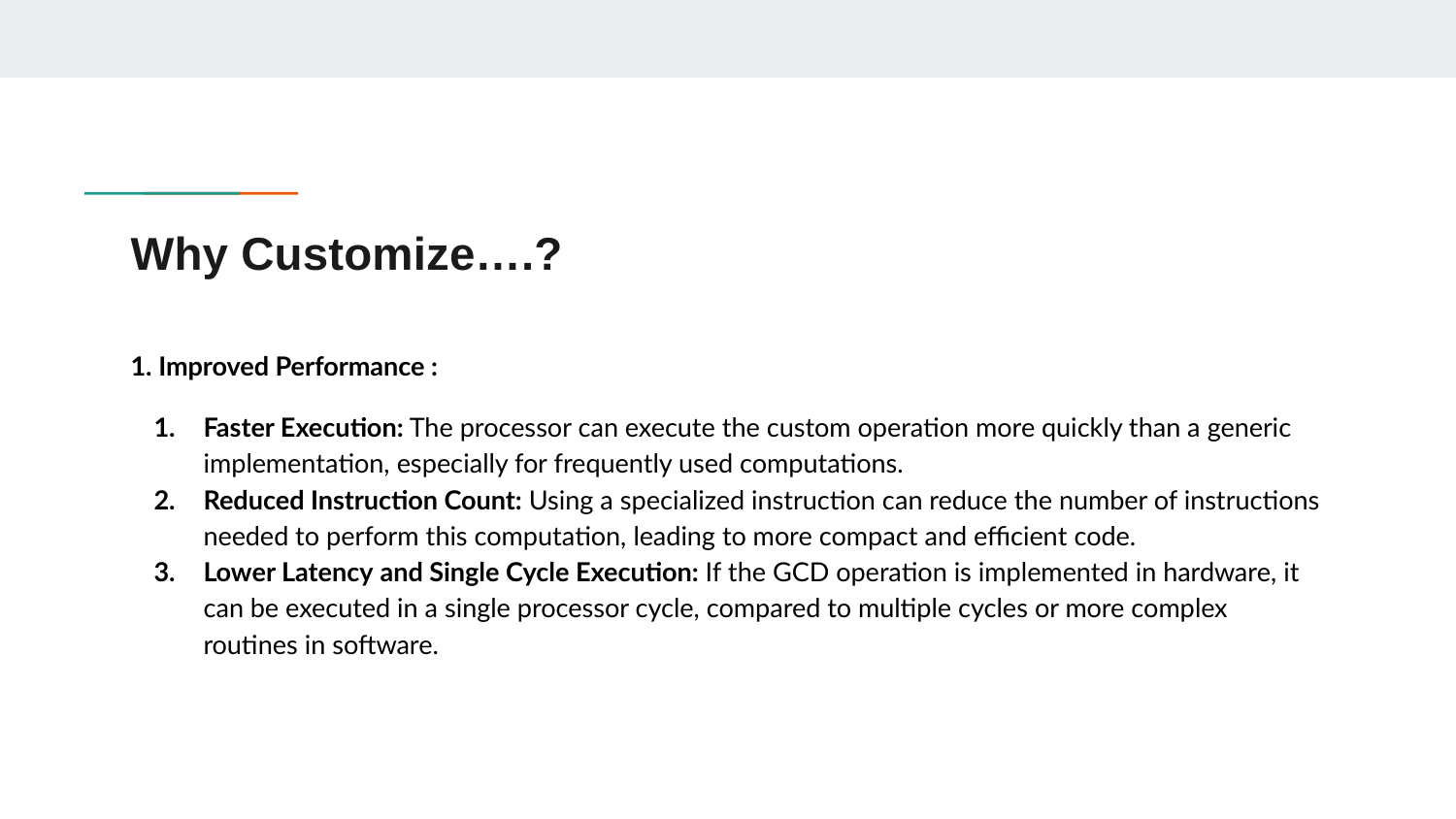

# Why Customize….?
1. Improved Performance :
Faster Execution: The processor can execute the custom operation more quickly than a generic implementation, especially for frequently used computations.
Reduced Instruction Count: Using a specialized instruction can reduce the number of instructions needed to perform this computation, leading to more compact and efficient code.
Lower Latency and Single Cycle Execution: If the GCD operation is implemented in hardware, it can be executed in a single processor cycle, compared to multiple cycles or more complex routines in software.